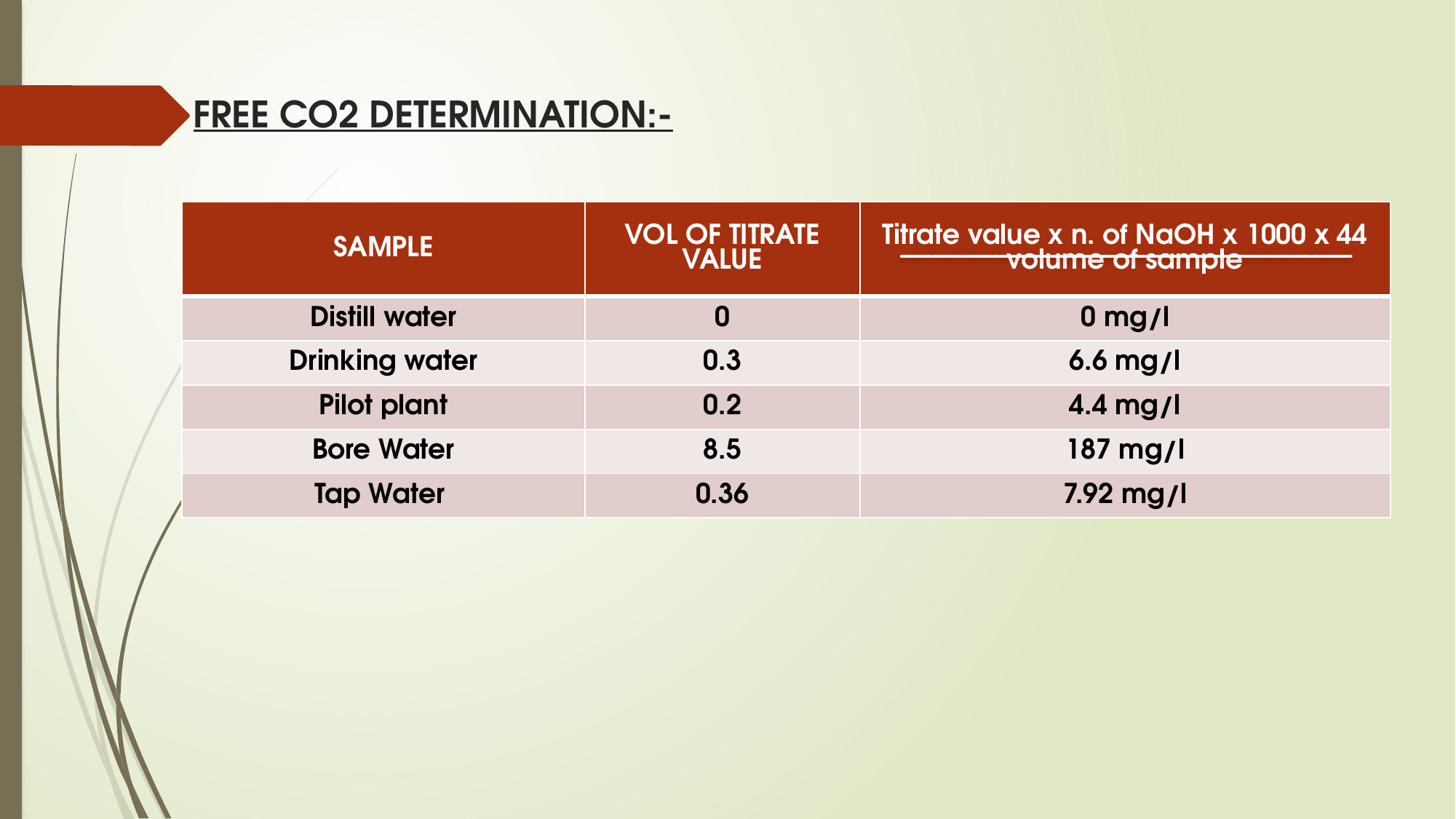

# FREE CO2 DETERMINATION:-
| SAMPLE | VOL OF TITRATE VALUE | Titrate value x n. of NaOH x 1000 x 44 volume of sample |
| --- | --- | --- |
| Distill water | 0 | 0 mg/l |
| Drinking water | 0.3 | 6.6 mg/l |
| Pilot plant | 0.2 | 4.4 mg/l |
| Bore Water | 8.5 | 187 mg/l |
| Tap Water | 0.36 | 7.92 mg/l |